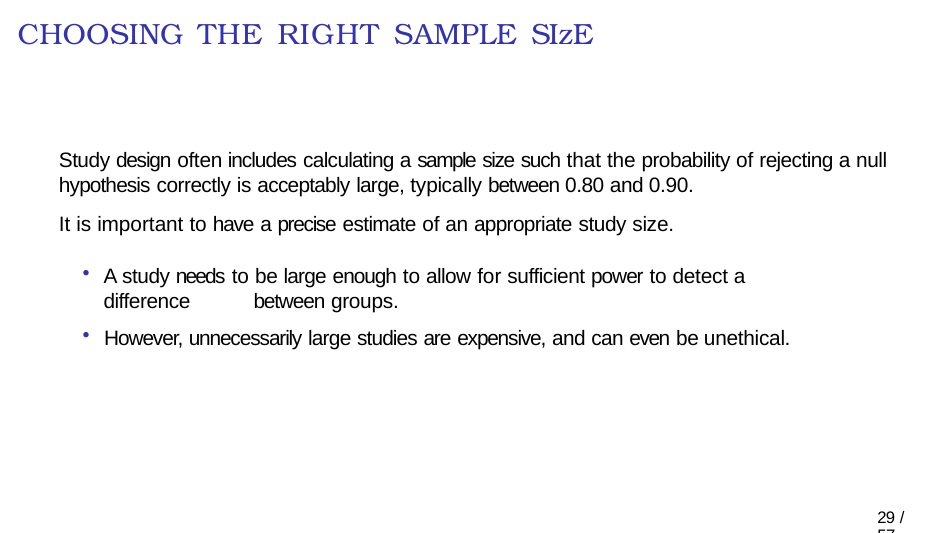

# Choosing the right sample size
Study design often includes calculating a sample size such that the probability of rejecting a null hypothesis correctly is acceptably large, typically between 0.80 and 0.90.
It is important to have a precise estimate of an appropriate study size.

A study needs to be large enough to allow for sufficient power to detect a difference 	between groups.
However, unnecessarily large studies are expensive, and can even be unethical.
29 / 57